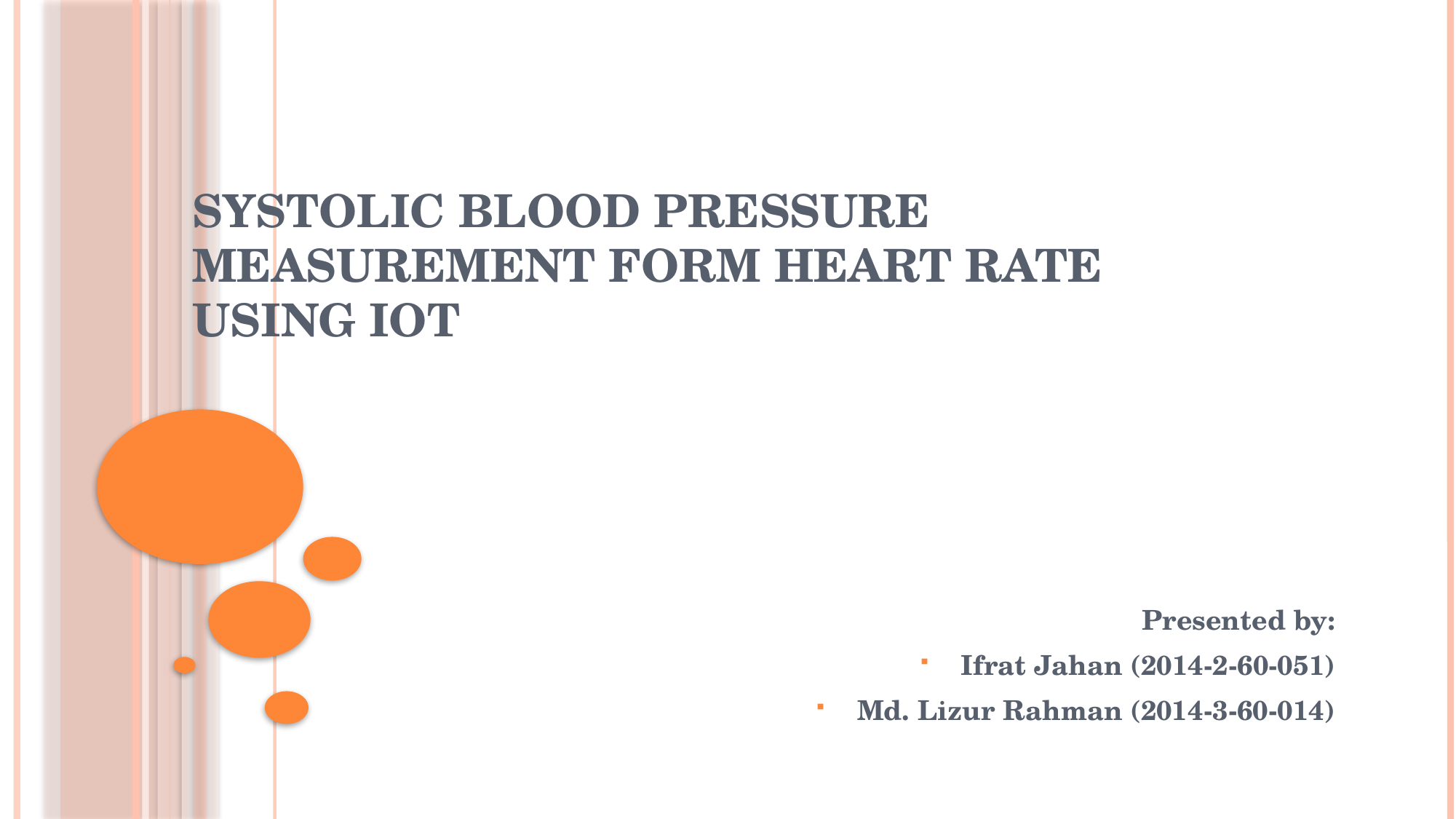

# Systolic Blood Pressure Measurement form Heart Rate Using IoT
Presented by:
Ifrat Jahan (2014-2-60-051)
Md. Lizur Rahman (2014-3-60-014)